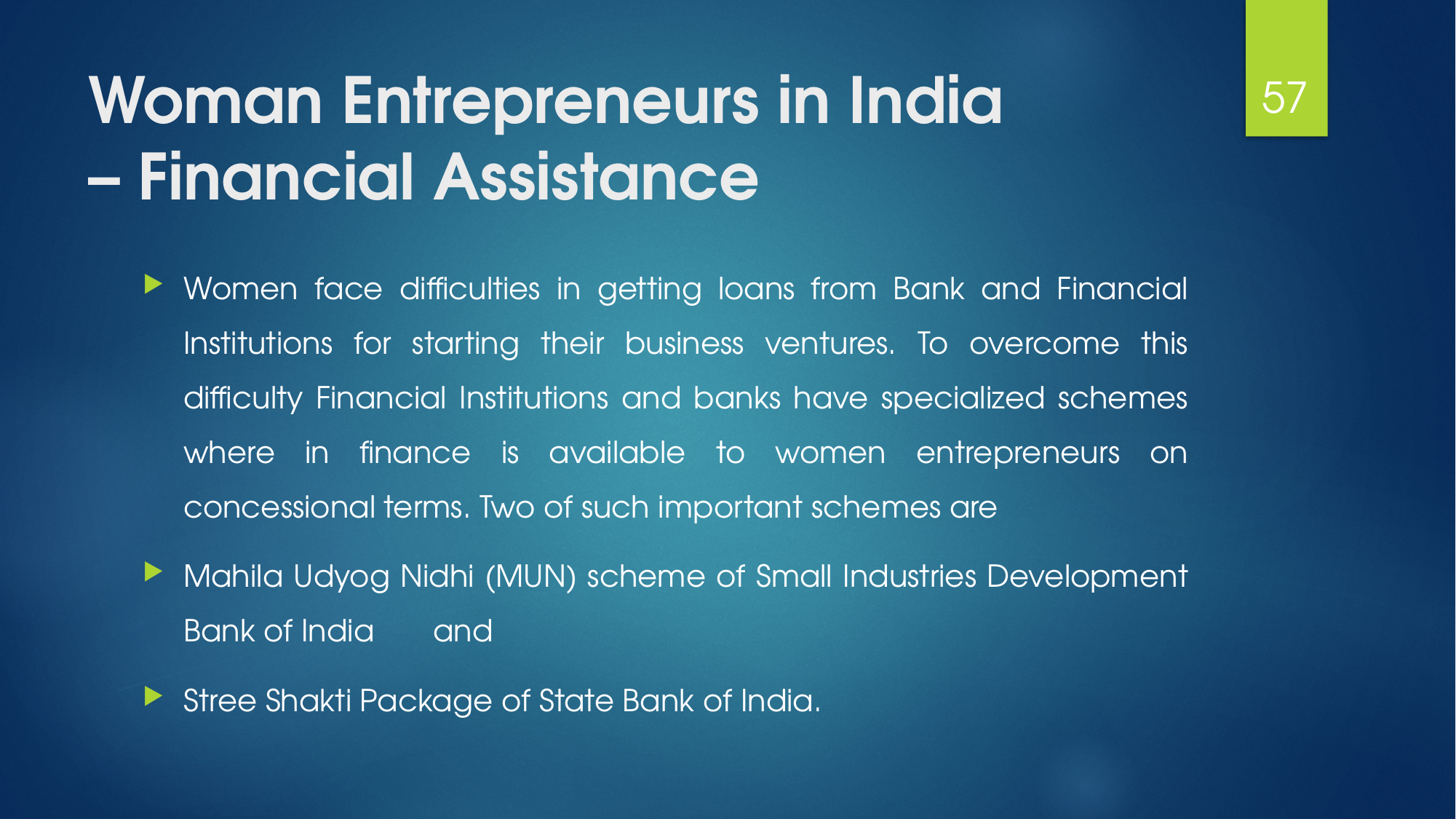

57
# Woman Entrepreneurs in India – Financial Assistance
Women face difficulties in getting loans from Bank and Financial Institutions for starting their business ventures. To overcome this difficulty Financial Institutions and banks have specialized schemes where in finance is available to women entrepreneurs on concessional terms. Two of such important schemes are
Mahila Udyog Nidhi (MUN) scheme of Small Industries Development Bank of India       and
Stree Shakti Package of State Bank of India.